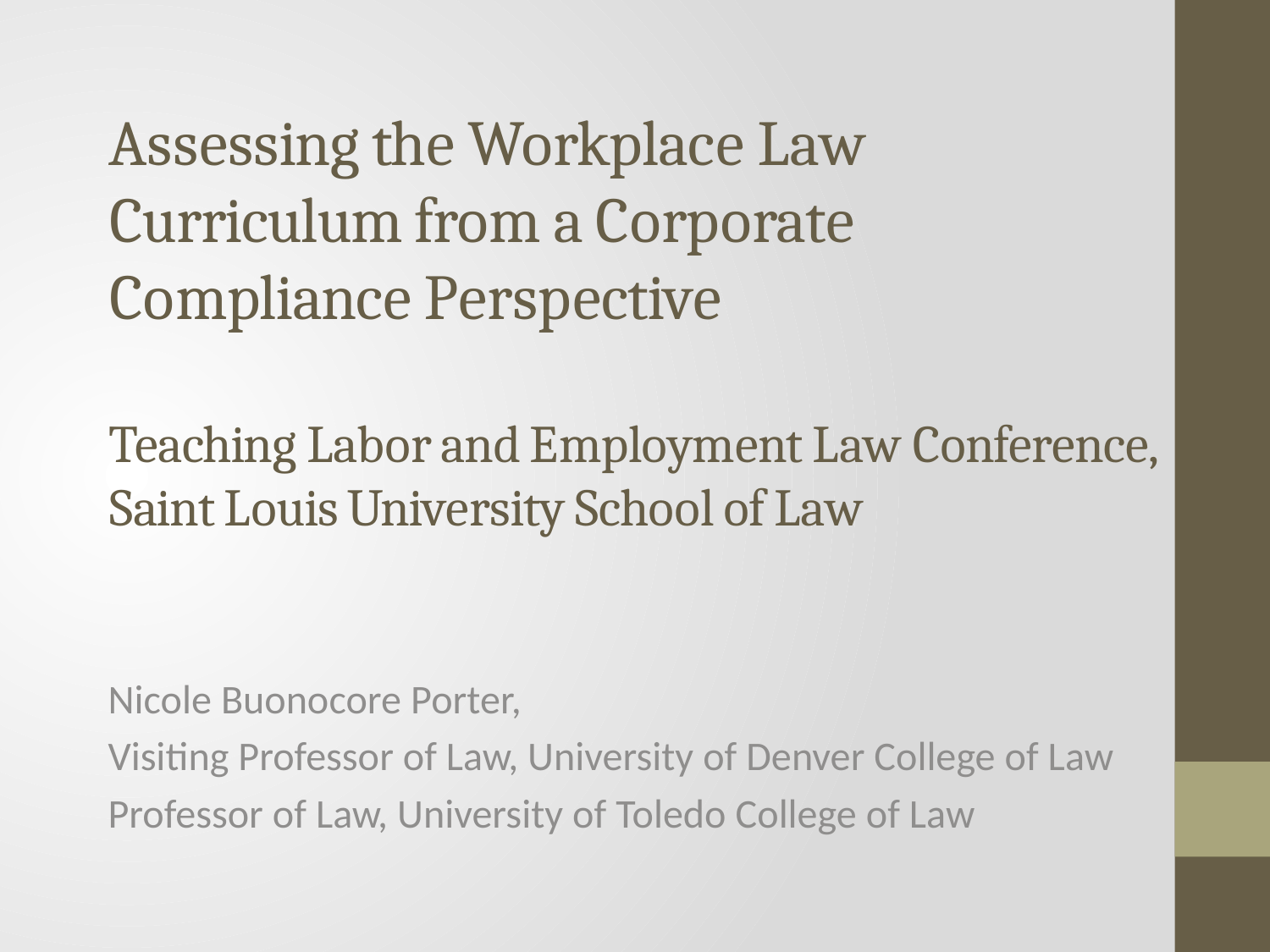

# Assessing the Workplace Law Curriculum from a Corporate Compliance Perspective Teaching Labor and Employment Law Conference, Saint Louis University School of Law
Nicole Buonocore Porter,
Visiting Professor of Law, University of Denver College of Law
Professor of Law, University of Toledo College of Law